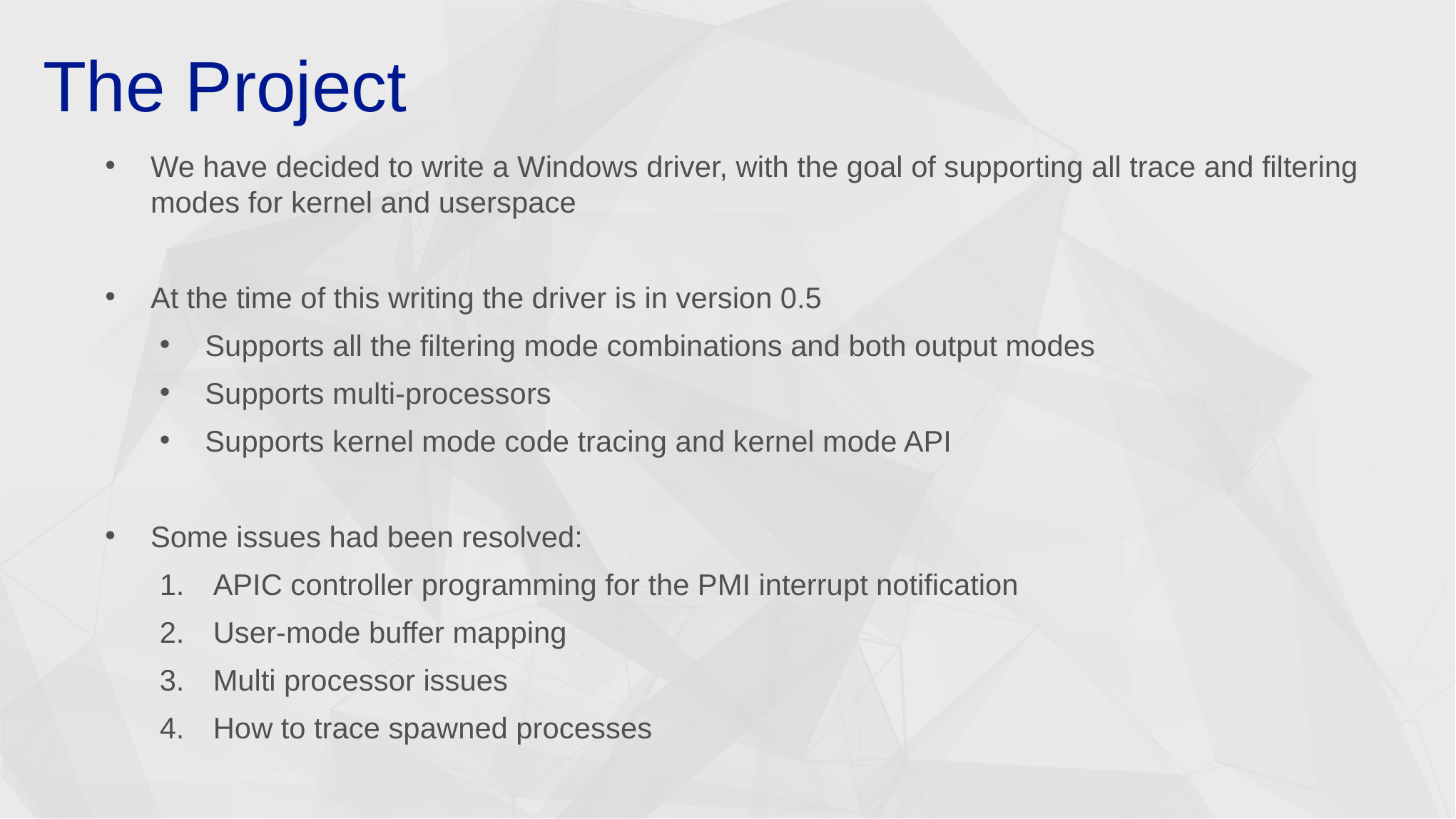

# The Project
We have decided to write a Windows driver, with the goal of supporting all trace and filtering modes for kernel and userspace

At the time of this writing the driver is in version 0.5
Supports all the filtering mode combinations and both output modes
Supports multi-processors
Supports kernel mode code tracing and kernel mode API

Some issues had been resolved:
APIC controller programming for the PMI interrupt notification
User-mode buffer mapping
Multi processor issues
How to trace spawned processes